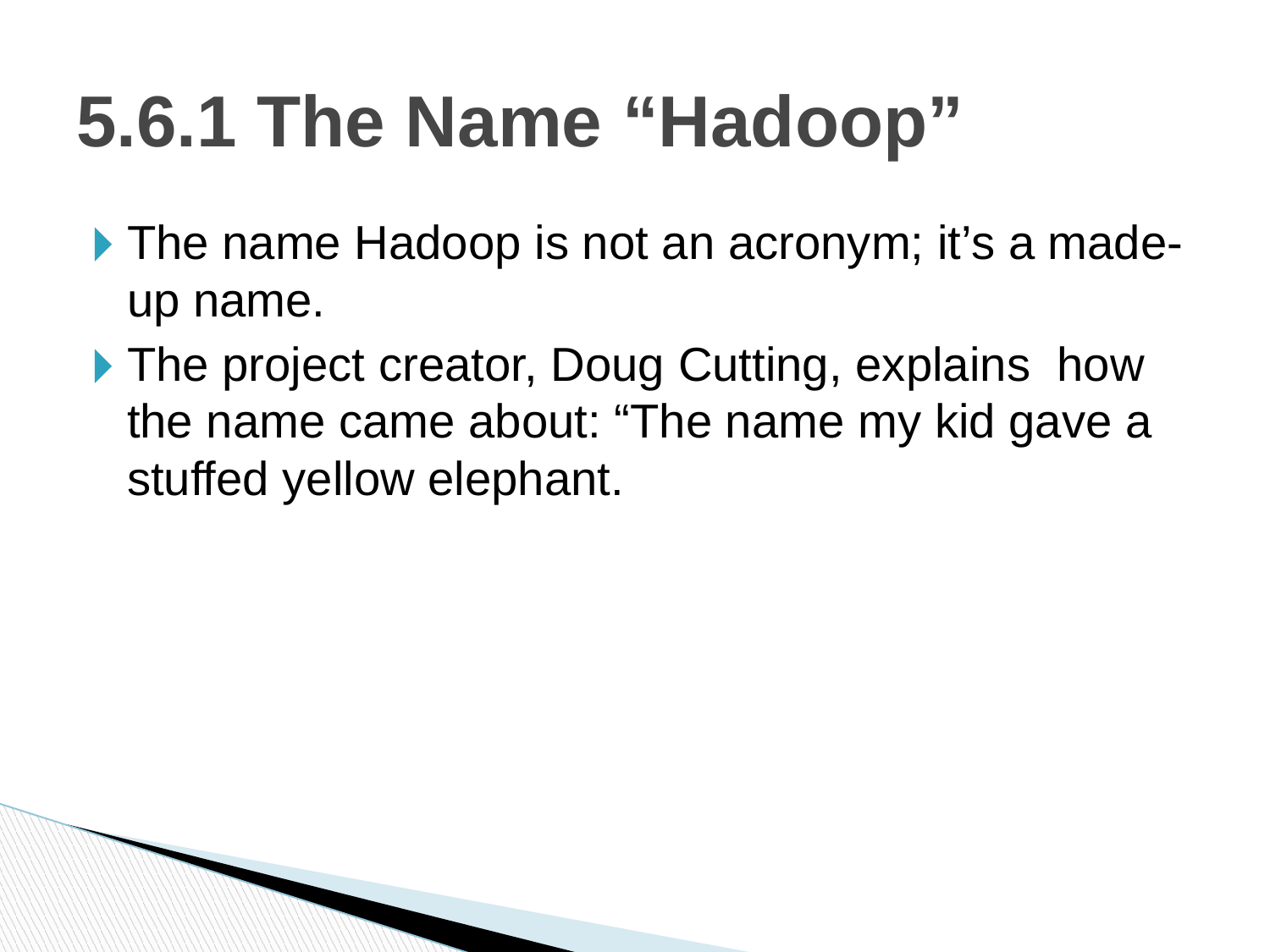

# 5.6.1 The Name “Hadoop”
The name Hadoop is not an acronym; it’s a made-up name.
The project creator, Doug Cutting, explains  how the name came about: “The name my kid gave a stuffed yellow elephant.